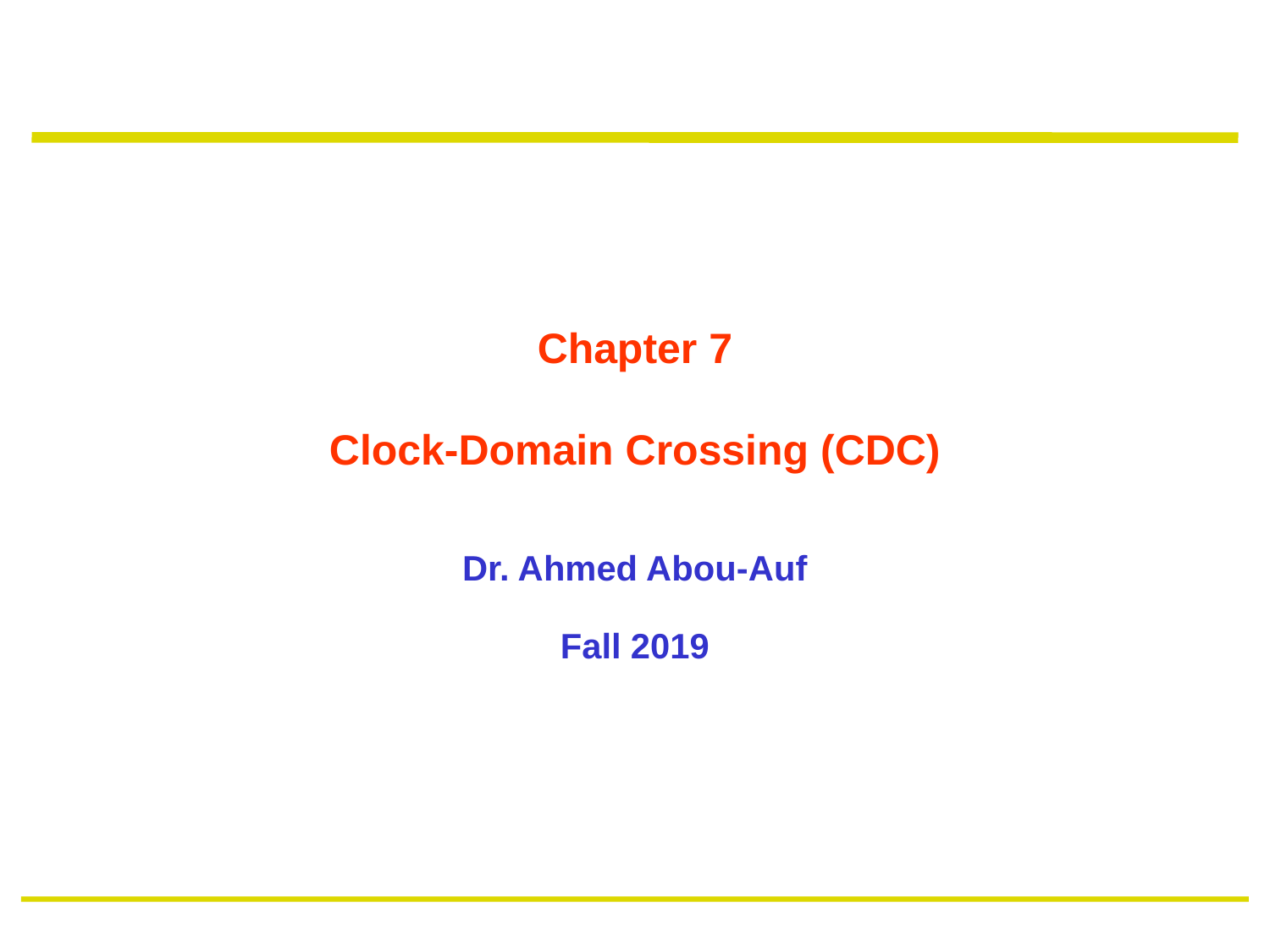

# Chapter 7 Clock-Domain Crossing (CDC)
Dr. Ahmed Abou-Auf
Fall 2019